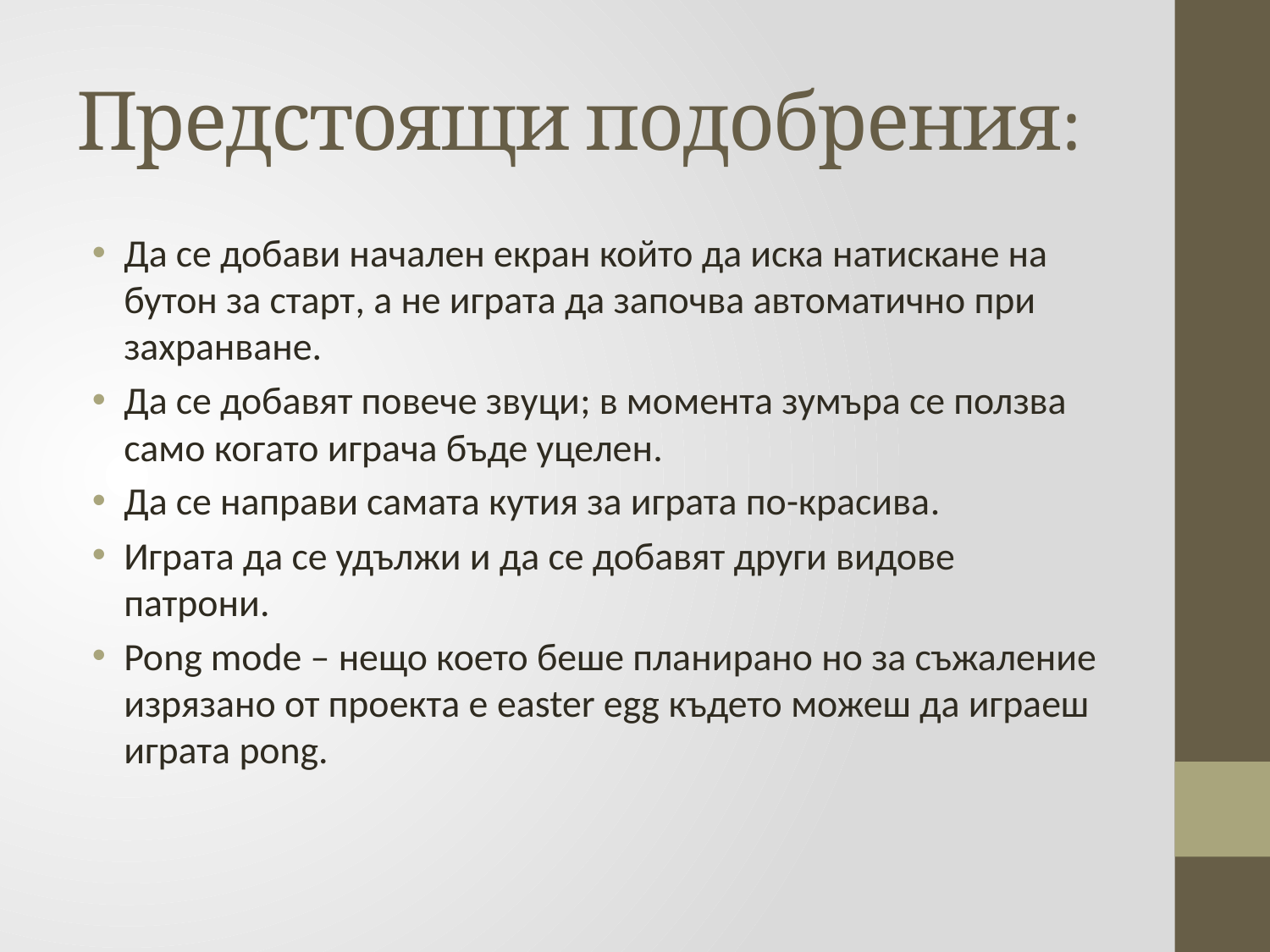

# Предстоящи подобрения:
Да се добави начален екран който да иска натискане на бутон за старт, а не играта да започва автоматично при захранване.
Да се добавят повече звуци; в момента зумъра се ползва само когато играча бъде уцелен.
Да се направи самата кутия за играта по-красива.
Играта да се удължи и да се добавят други видове патрони.
Pong mode – нещо което беше планирано но за съжаление изрязано от проекта е easter egg където можеш да играеш играта pong.